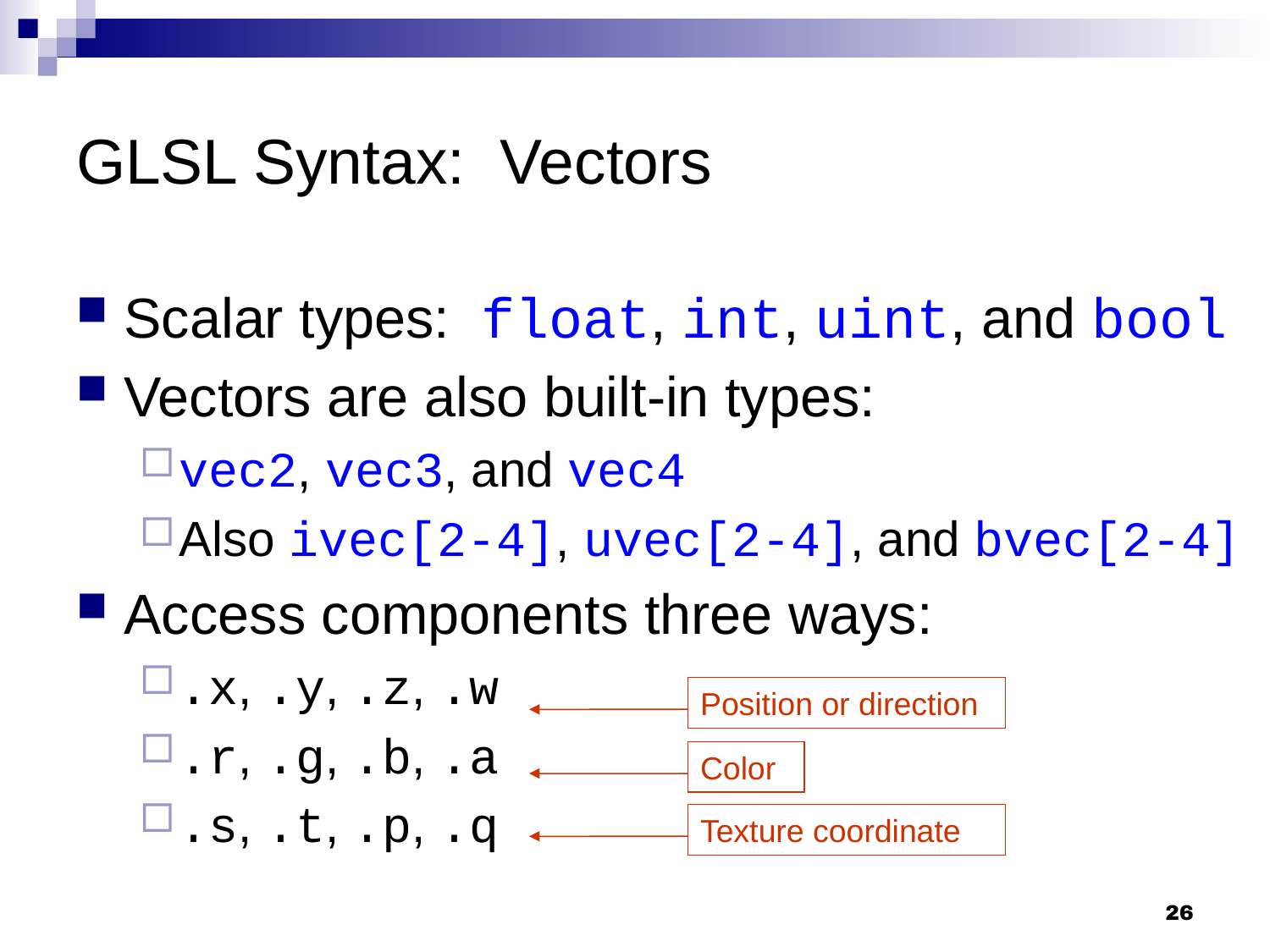

# GLSL Syntax:  Vectors
Scalar types:  float, int, uint, and bool
Vectors are also built-in types:
vec2, vec3, and vec4
Also ivec[2-4], uvec[2-4], and bvec[2-4]
Access components three ways:
.x, .y, .z, .w
.r, .g, .b, .a
.s, .t, .p, .q
Position or direction

Color

Texture coordinate

26